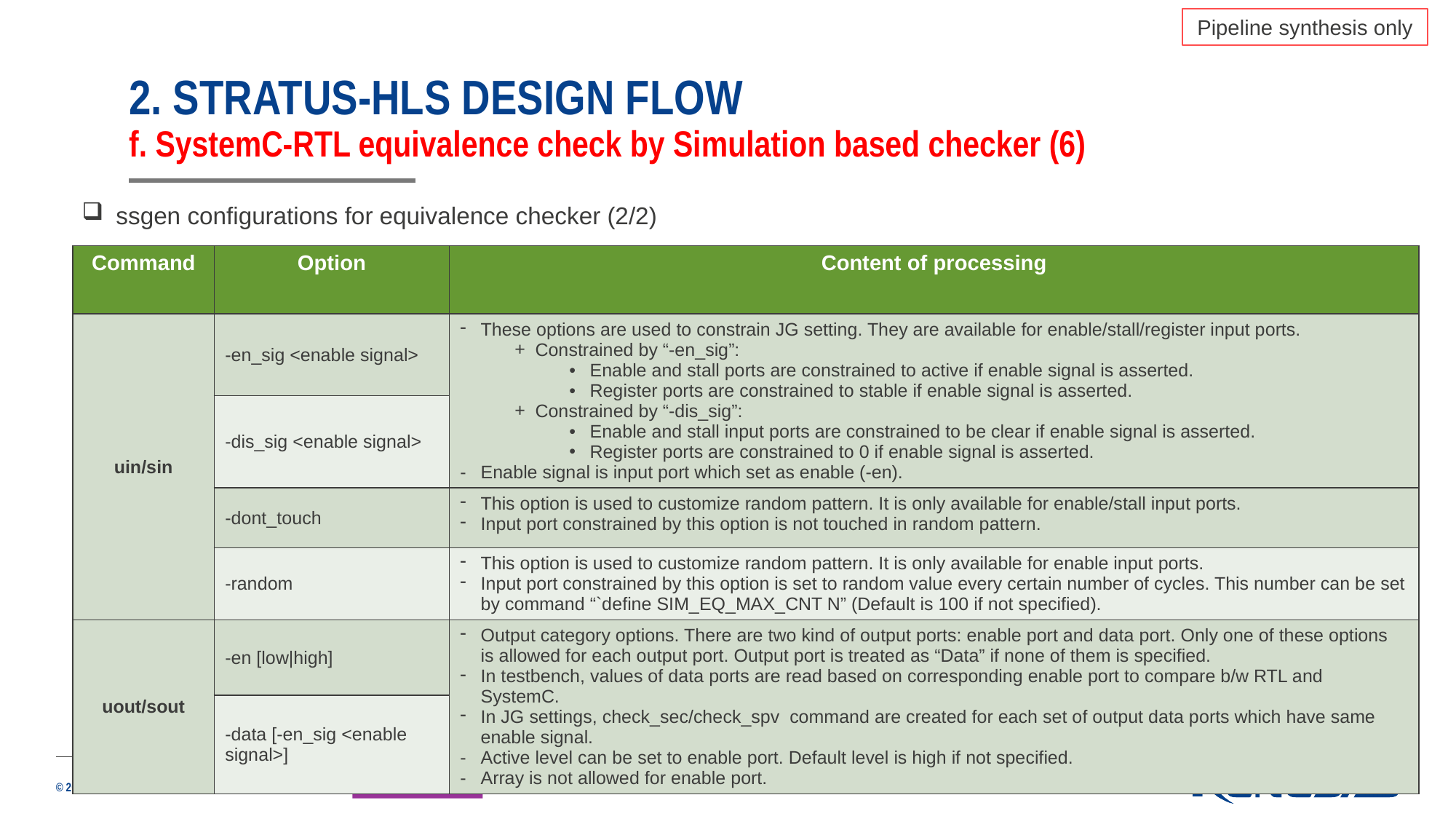

Pipeline synthesis only
# 2. STRATUS-HLS DESIGN FLOW f. SystemC-RTL equivalence check by Simulation based checker (6)
ssgen configurations for equivalence checker (2/2)
| Command | Option | Content of processing |
| --- | --- | --- |
| uin/sin | -en\_sig <enable signal> | These options are used to constrain JG setting. They are available for enable/stall/register input ports. Constrained by “-en\_sig”: Enable and stall ports are constrained to active if enable signal is asserted. Register ports are constrained to stable if enable signal is asserted. Constrained by “-dis\_sig”: Enable and stall input ports are constrained to be clear if enable signal is asserted. Register ports are constrained to 0 if enable signal is asserted. Enable signal is input port which set as enable (-en). |
|  | -dis\_sig <enable signal> |  |
|  | -dont\_touch | This option is used to customize random pattern. It is only available for enable/stall input ports. Input port constrained by this option is not touched in random pattern. |
|  | -random | This option is used to customize random pattern. It is only available for enable input ports. Input port constrained by this option is set to random value every certain number of cycles. This number can be set by command “`define SIM\_EQ\_MAX\_CNT N” (Default is 100 if not specified). |
| uout/sout | -en [low|high] | Output category options. There are two kind of output ports: enable port and data port. Only one of these options is allowed for each output port. Output port is treated as “Data” if none of them is specified. In testbench, values of data ports are read based on corresponding enable port to compare b/w RTL and SystemC. In JG settings, check\_sec/check\_spv command are created for each set of output data ports which have same enable signal. Active level can be set to enable port. Default level is high if not specified. Array is not allowed for enable port. |
|  | -data [-en\_sig <enable signal>] |  |
Page  26